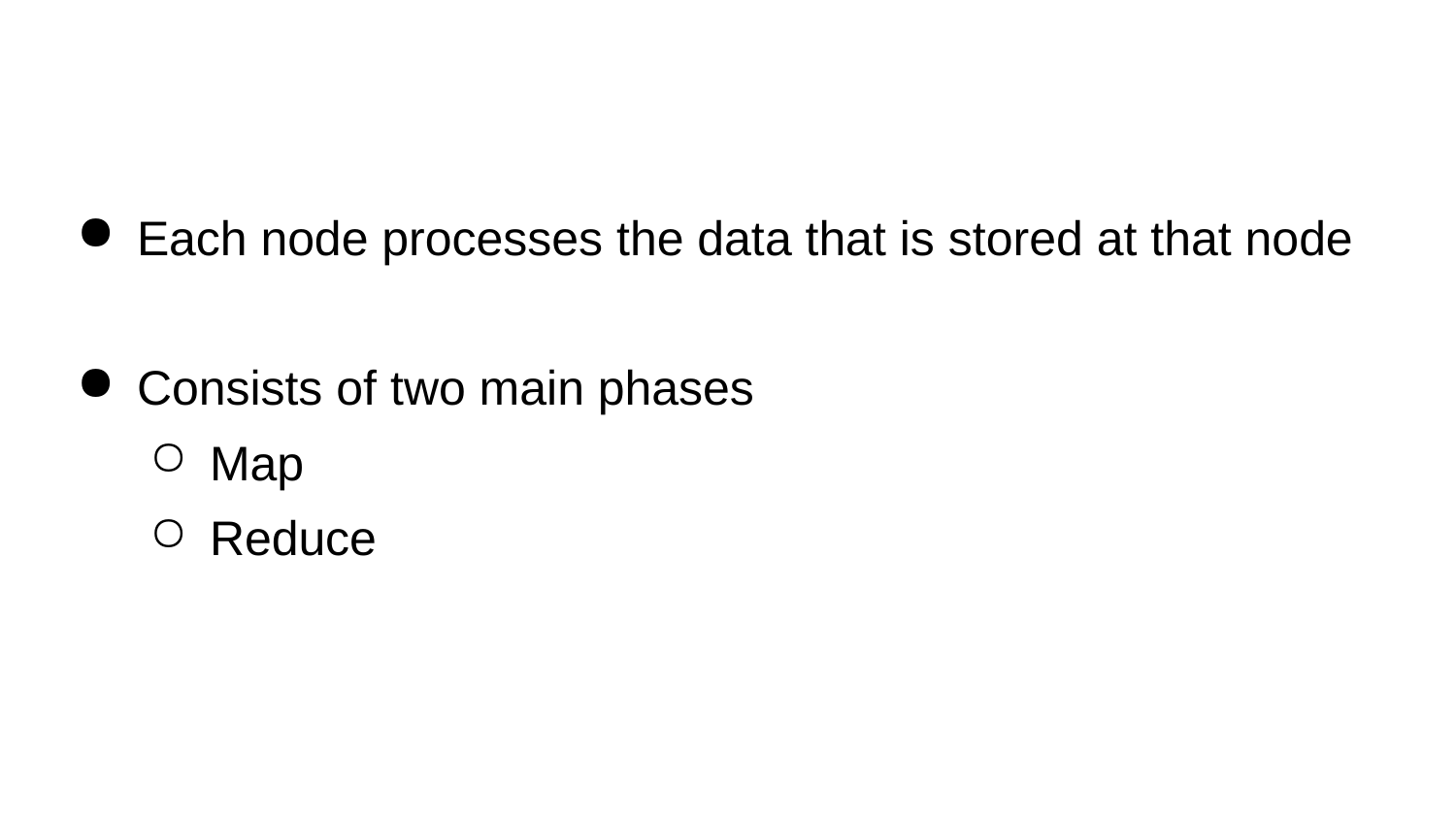

Each node processes the data that is stored at that node

Consists of two main phases
Map
Reduce